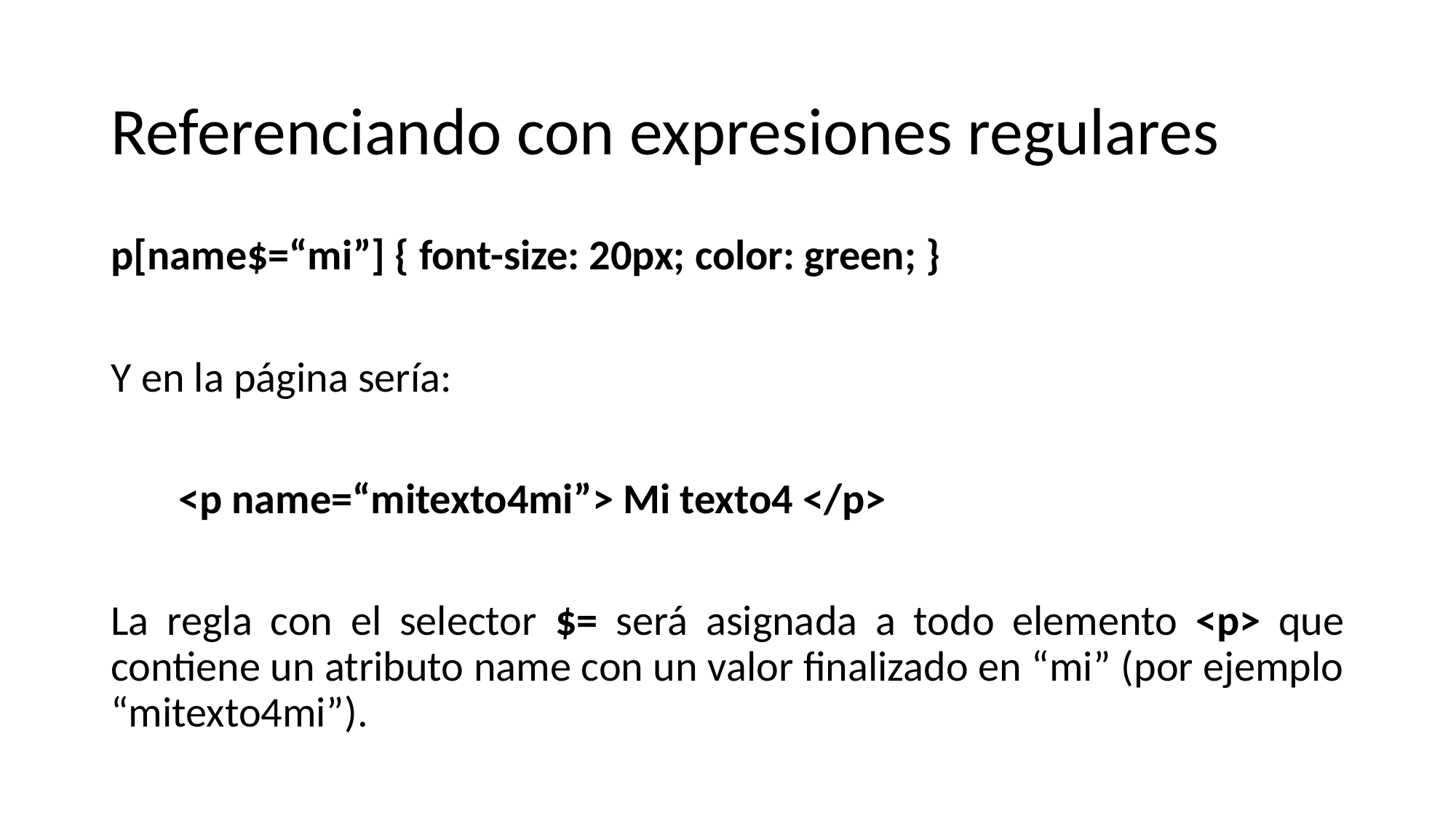

# Referenciando con expresiones regulares
p[name$=“mi”] { font-size: 20px; color: green; }

Y en la página sería:

       <p name=“mitexto4mi”> Mi texto4 </p>

La regla con el selector $= será asignada a todo elemento <p> que contiene un atributo name con un valor finalizado en “mi” (por ejemplo “mitexto4mi”).